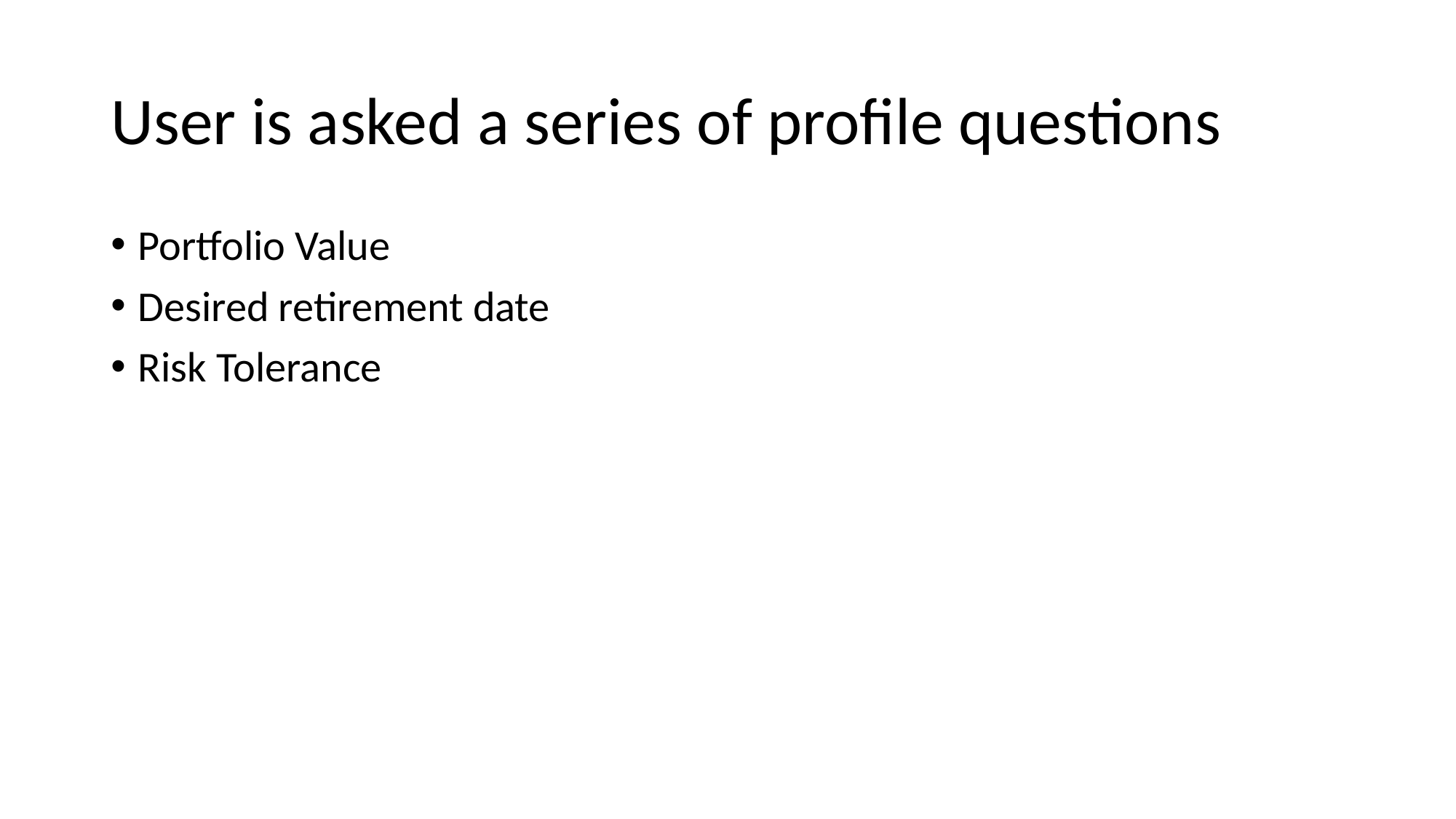

# User is asked a series of profile questions
Portfolio Value
Desired retirement date
Risk Tolerance